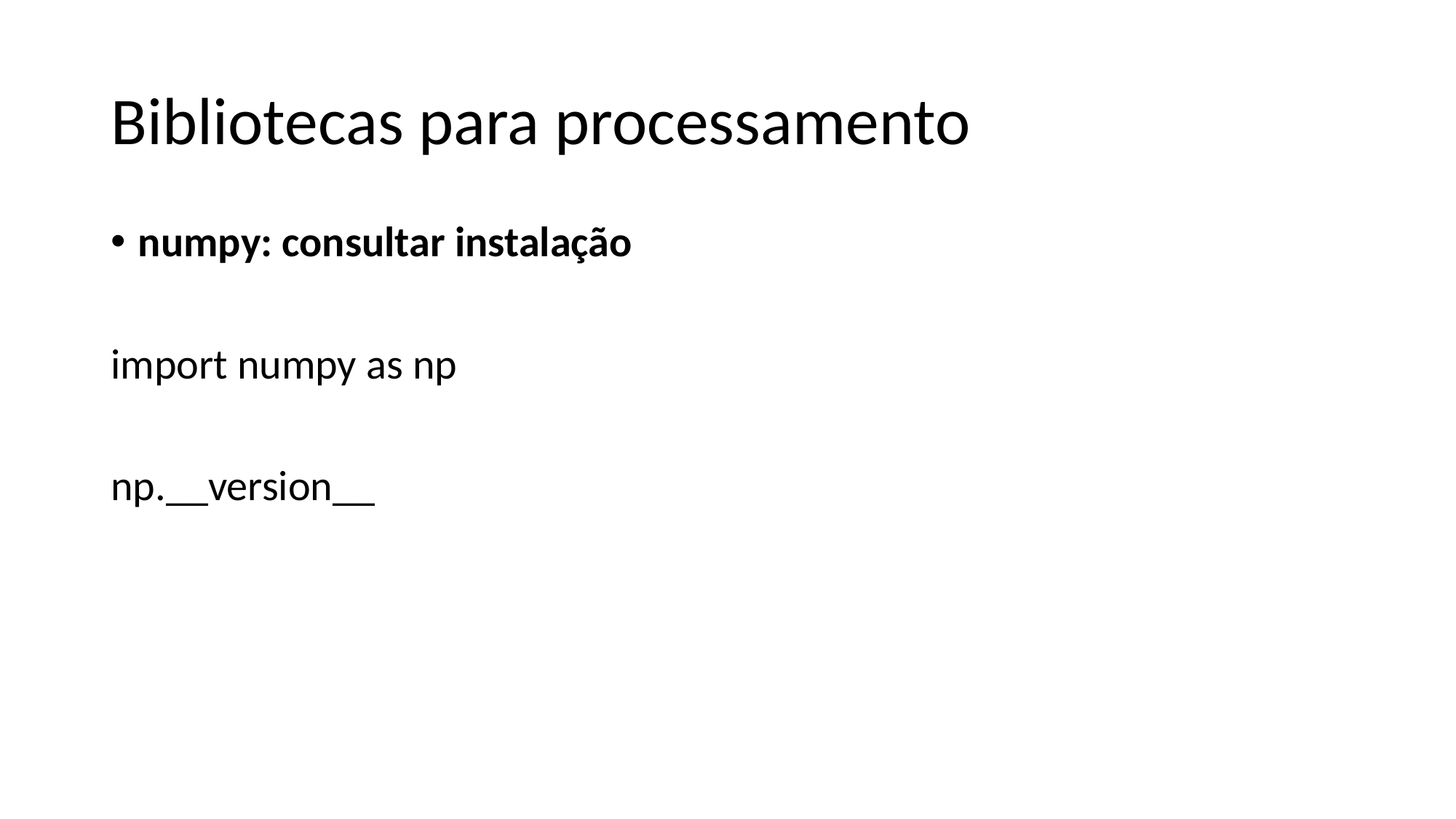

# Bibliotecas para processamento
numpy: consultar instalação

import numpy as np

np.__version__